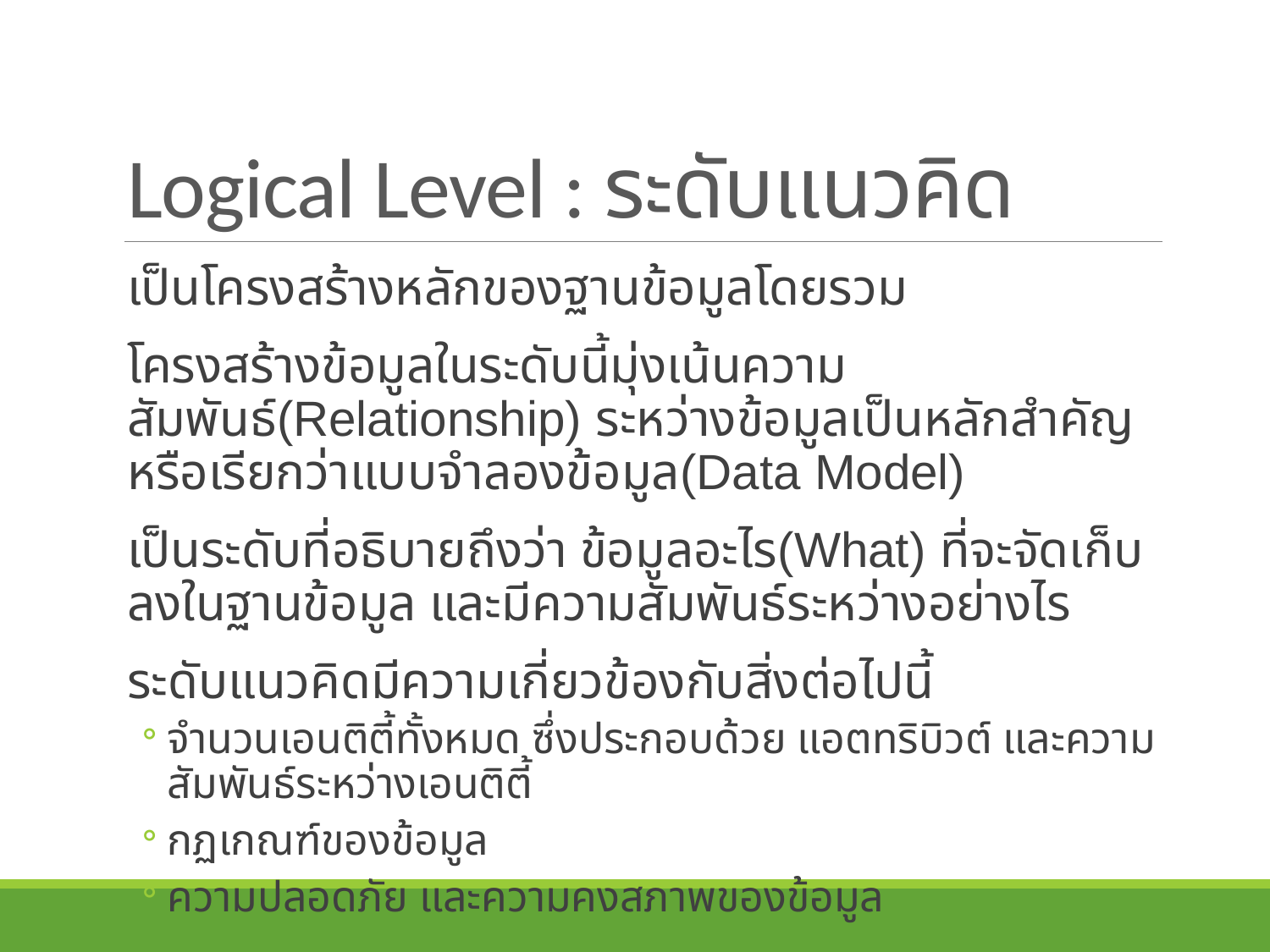

# Logical Level : ระดับแนวคิด
เป็นโครงสร้างหลักของฐานข้อมูลโดยรวม
โครงสร้างข้อมูลในระดับนี้มุ่งเน้นความสัมพันธ์(Relationship) ระหว่างข้อมูลเป็นหลักสำคัญ หรือเรียกว่าแบบจำลองข้อมูล(Data Model)
เป็นระดับที่อธิบายถึงว่า ข้อมูลอะไร(What) ที่จะจัดเก็บลงในฐานข้อมูล และมีความสัมพันธ์ระหว่างอย่างไร
ระดับแนวคิดมีความเกี่ยวข้องกับสิ่งต่อไปนี้
จำนวนเอนติตี้ทั้งหมด ซึ่งประกอบด้วย แอตทริบิวต์ และความสัมพันธ์ระหว่างเอนติตี้
กฏเกณฑ์ของข้อมูล
ความปลอดภัย และความคงสภาพของข้อมูล